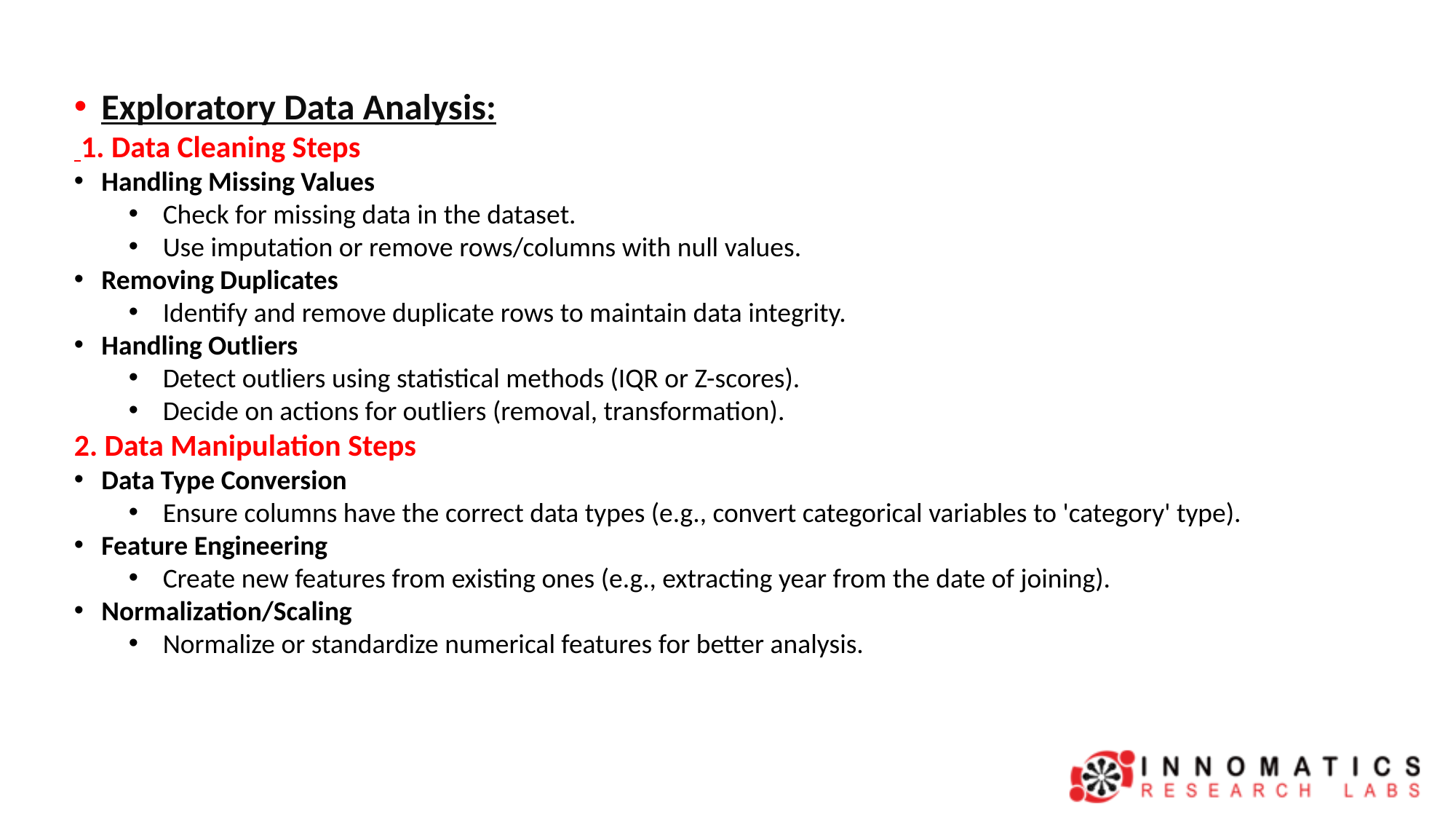

Exploratory Data Analysis:
 1. Data Cleaning Steps
Handling Missing Values
Check for missing data in the dataset.
Use imputation or remove rows/columns with null values.
Removing Duplicates
Identify and remove duplicate rows to maintain data integrity.
Handling Outliers
Detect outliers using statistical methods (IQR or Z-scores).
Decide on actions for outliers (removal, transformation).
2. Data Manipulation Steps
Data Type Conversion
Ensure columns have the correct data types (e.g., convert categorical variables to 'category' type).
Feature Engineering
Create new features from existing ones (e.g., extracting year from the date of joining).
Normalization/Scaling
Normalize or standardize numerical features for better analysis.